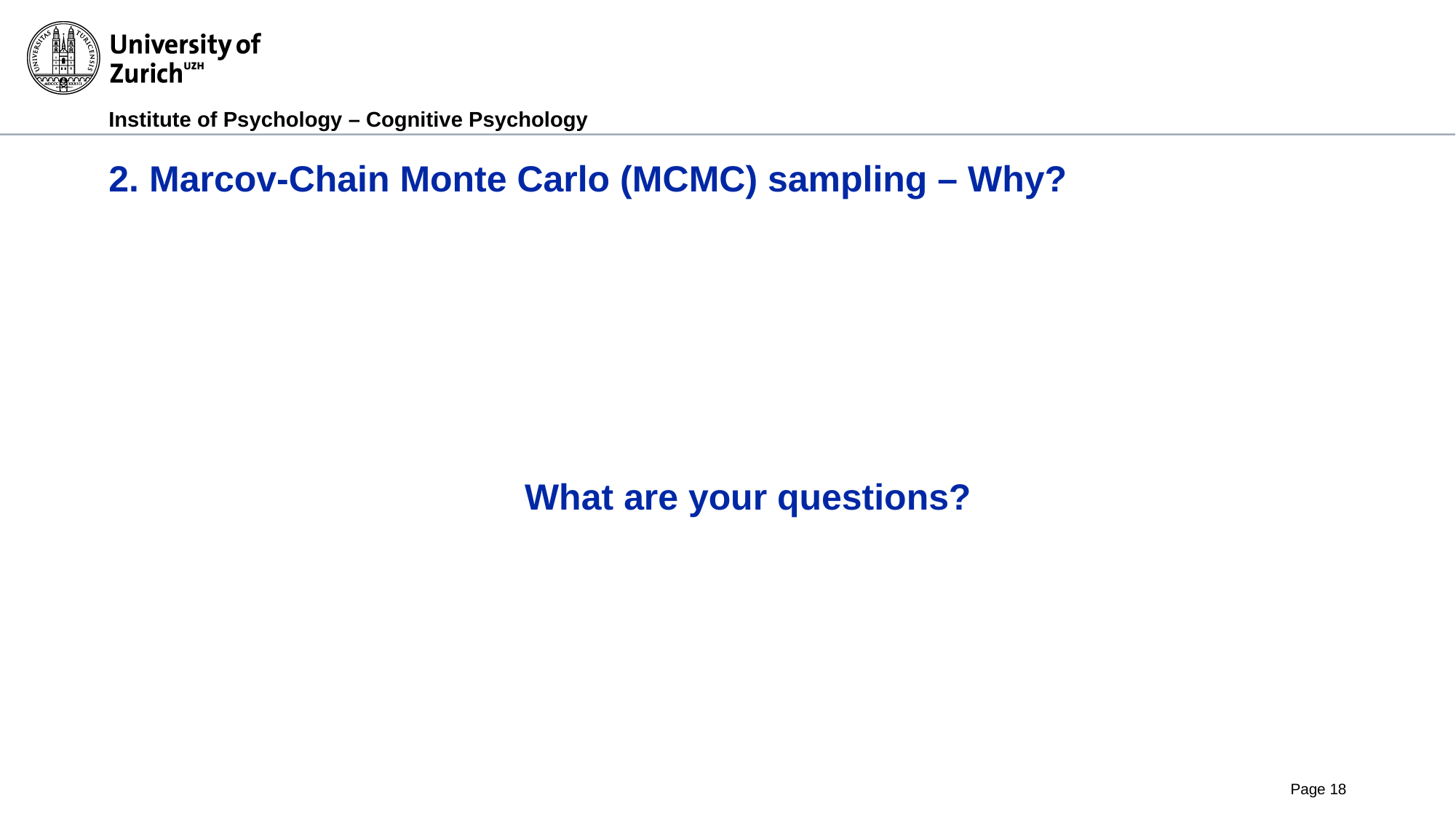

# 2. Marcov-Chain Monte Carlo (MCMC) sampling – Why?
What are your questions?
Page 18